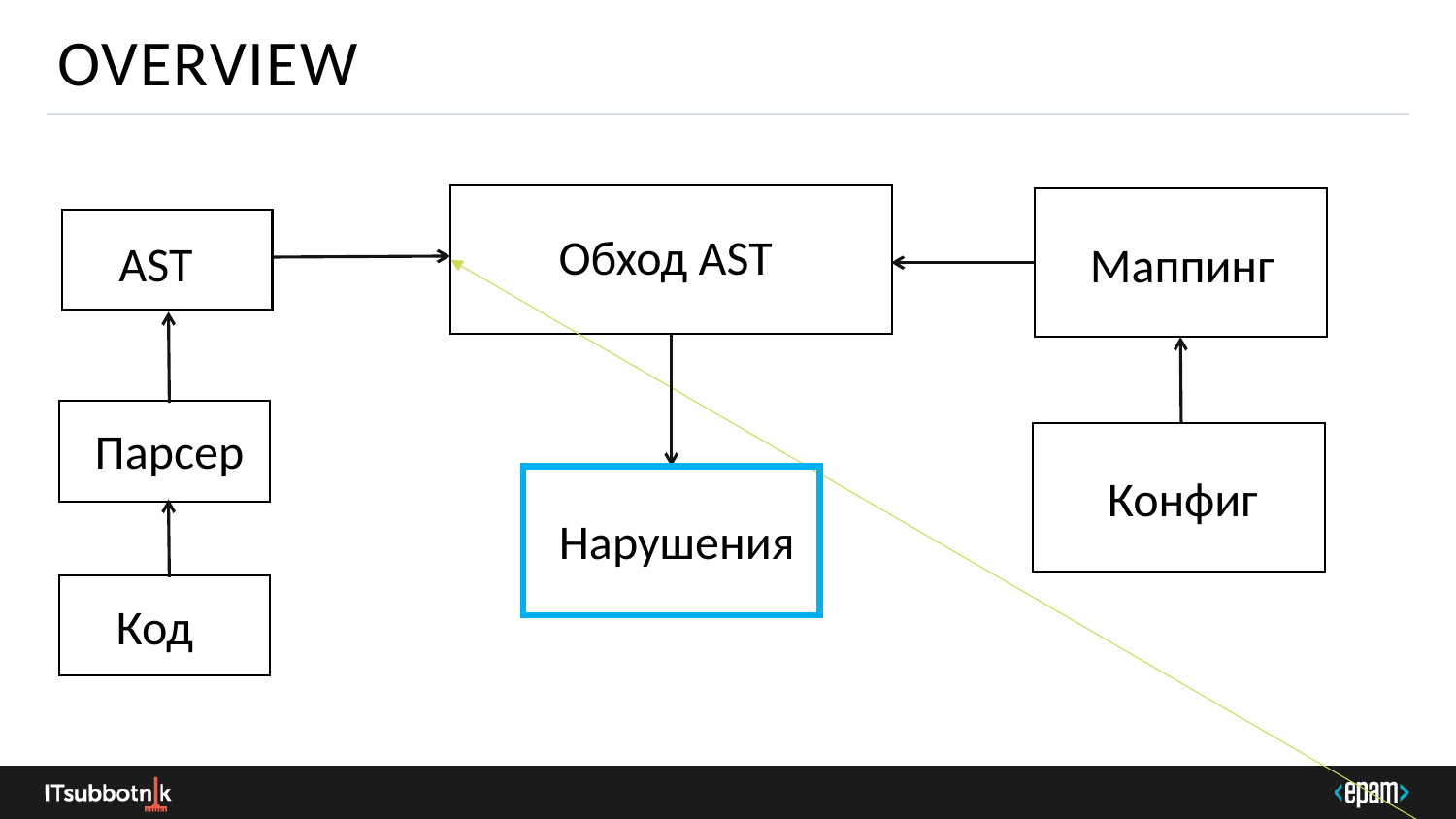

# OVERVIEW

Обход AST
AST
Маппинг

Парсер

Конфиг

Нарушения

Код